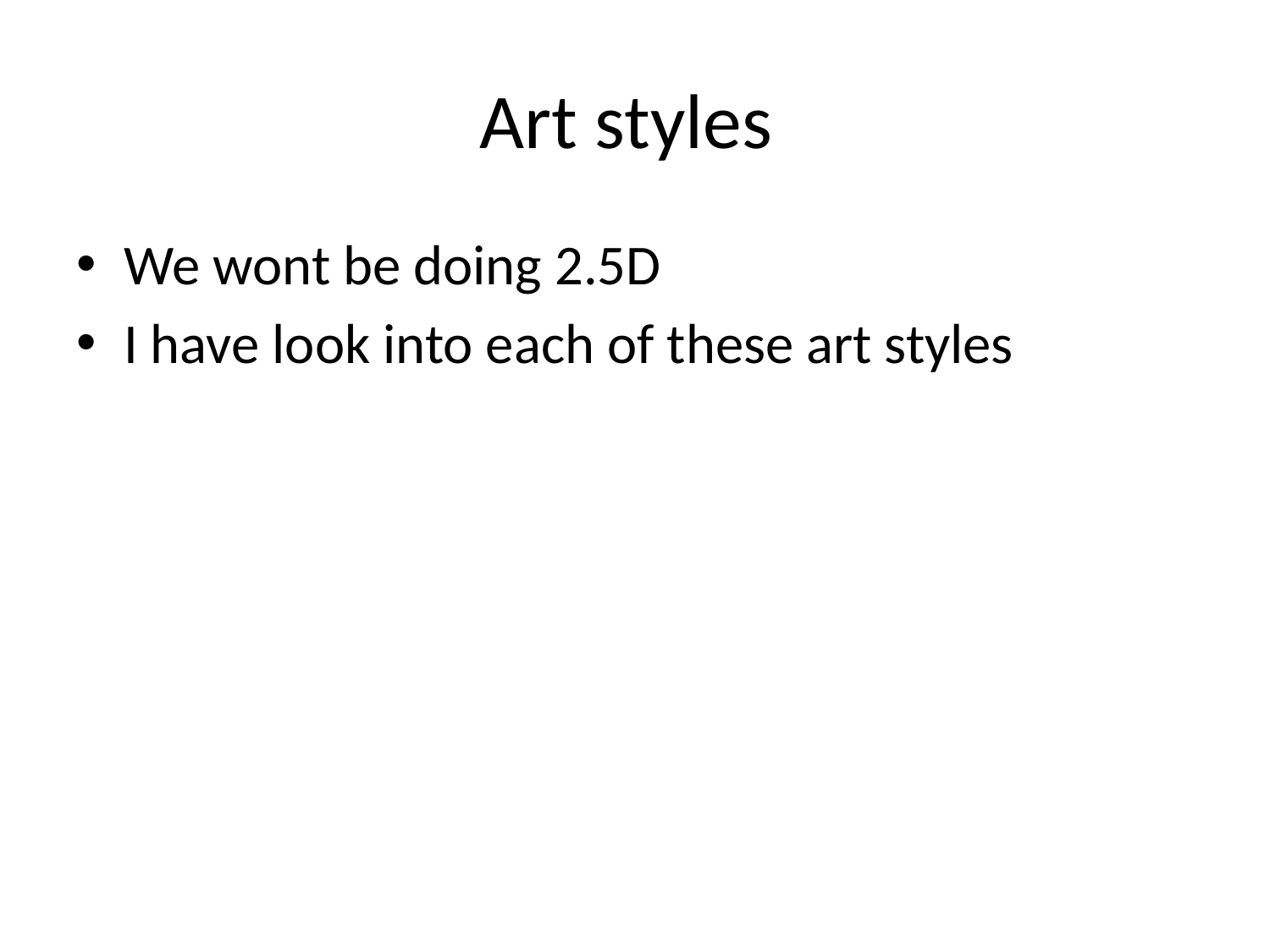

# Art styles
We wont be doing 2.5D
I have look into each of these art styles